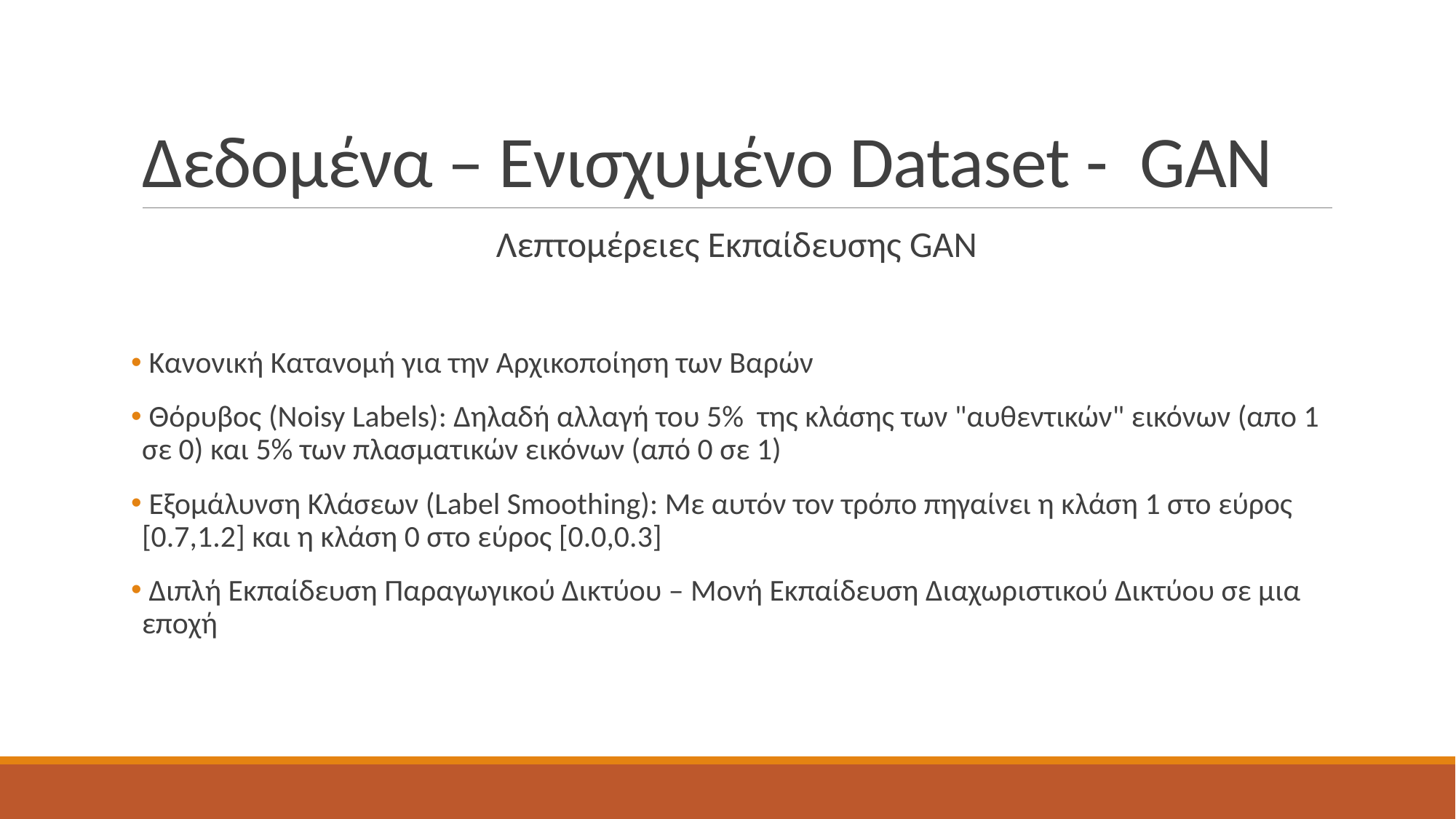

# Δεδομένα – Ενισχυμένο Dataset -  GAN
Λεπτομέρειες Εκπαίδευσης GAN

 Κανονική Κατανομή για την Αρχικοποίηση των Βαρών
 Θόρυβος (Noisy Labels): Δηλαδή αλλαγή του 5%  της κλάσης των "αυθεντικών" εικόνων (απο 1 σε 0) και 5% των πλασματικών εικόνων (από 0 σε 1)
 Εξομάλυνση Κλάσεων (Label Smoothing): Με αυτόν τον τρόπο πηγαίνει η κλάση 1 στο εύρος [0.7,1.2] και η κλάση 0 στο εύρος [0.0,0.3]
 Διπλή Εκπαίδευση Παραγωγικού Δικτύου – Μονή Εκπαίδευση Διαχωριστικού Δικτύου σε μια εποχή